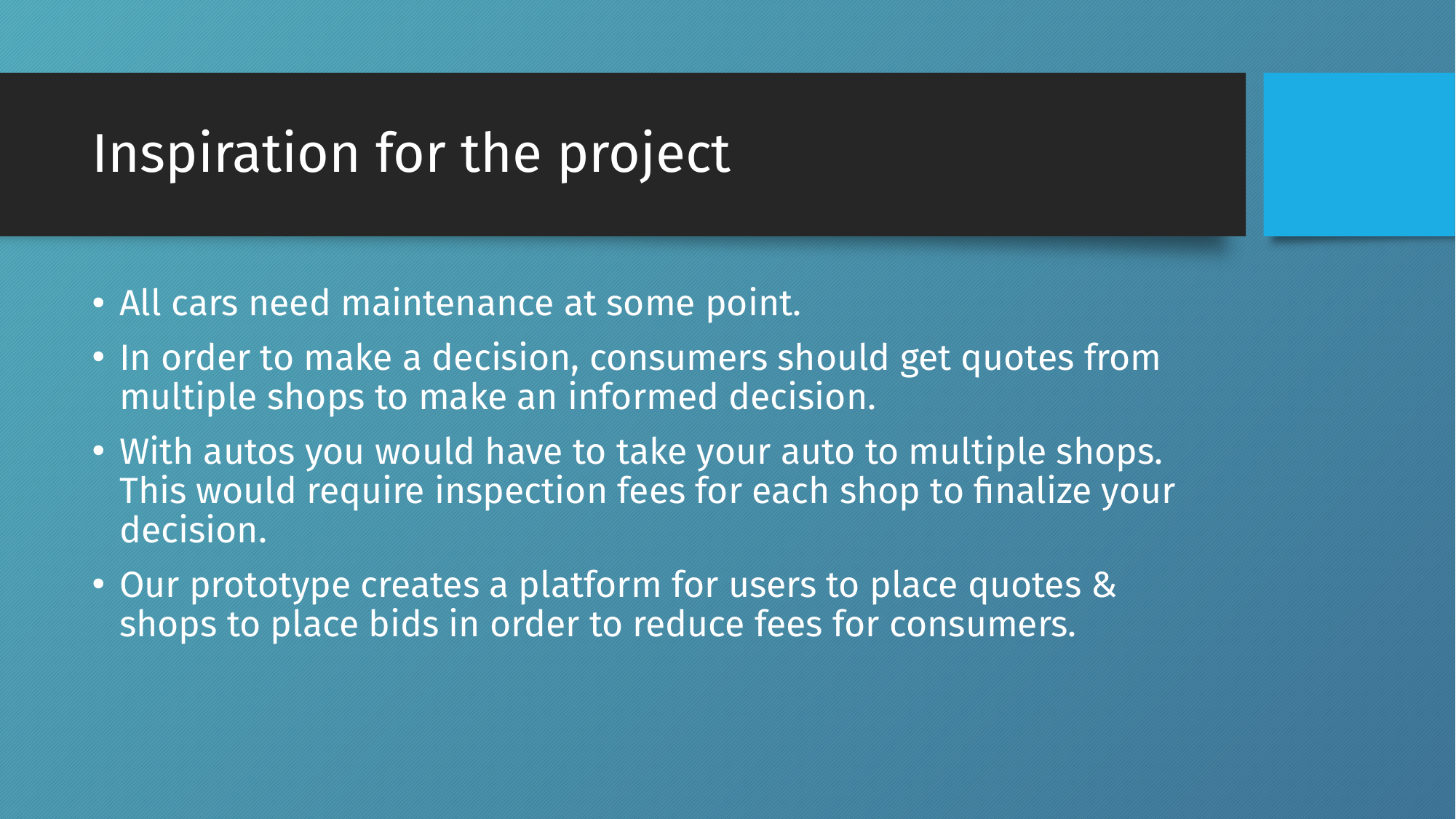

# Inspiration for the project
All cars need maintenance at some point.
In order to make a decision, consumers should get quotes from multiple shops to make an informed decision.
With autos you would have to take your auto to multiple shops. This would require inspection fees for each shop to finalize your decision.
Our prototype creates a platform for users to place quotes & shops to place bids in order to reduce fees for consumers.